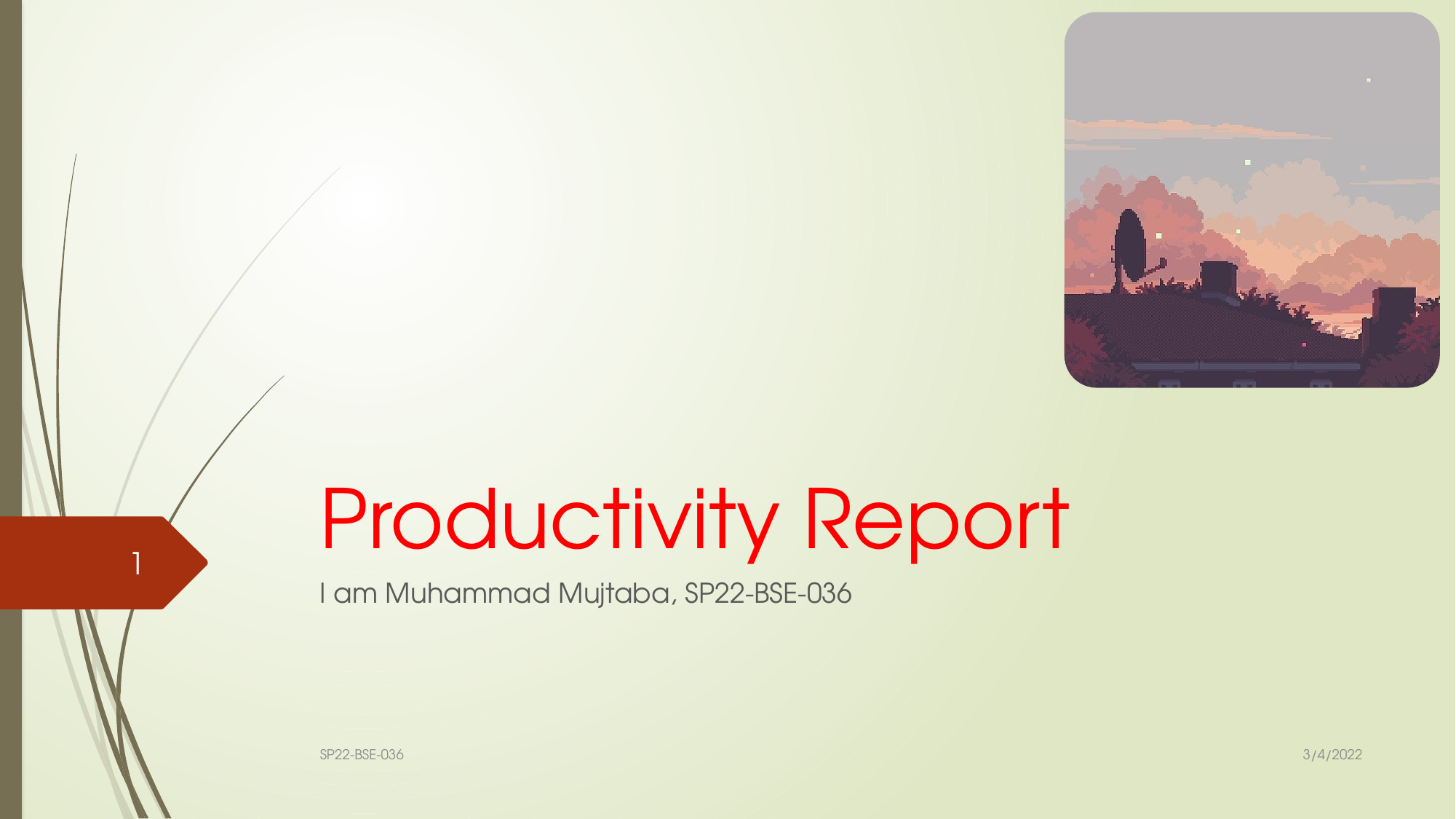

# Productivity Report
1
I am Muhammad Mujtaba, SP22-BSE-036
3/4/2022
SP22-BSE-036